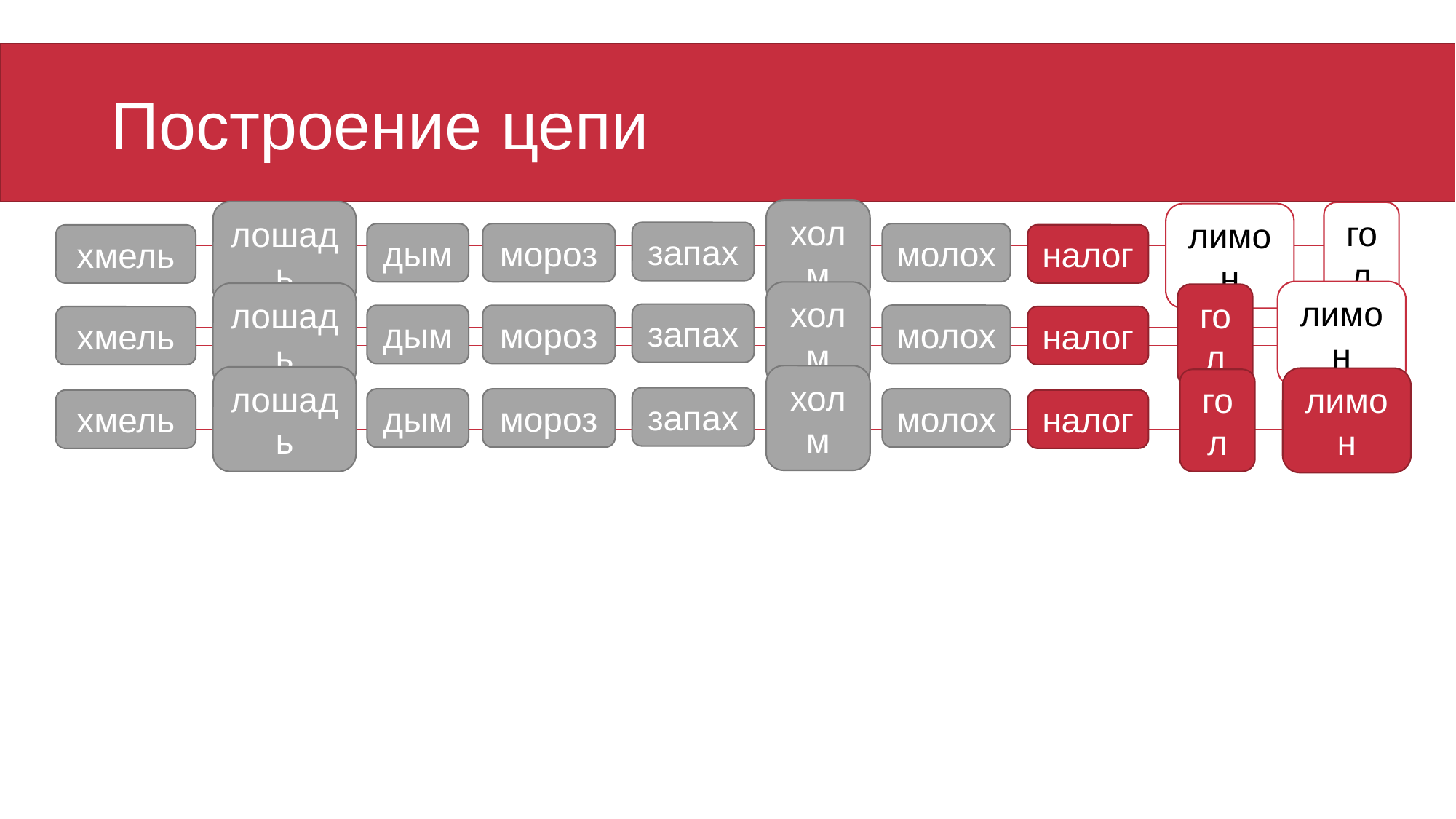

# Построение цепи

запах
холм
молох
дым
мороз
гол
лошадь
налог
хмель
лимон
запах
лимон
холм
молох
дым
мороз
гол
лошадь
налог
хмель
запах
холм
молох
дым
мороз
лошадь
налог
хмель
гол
лимон